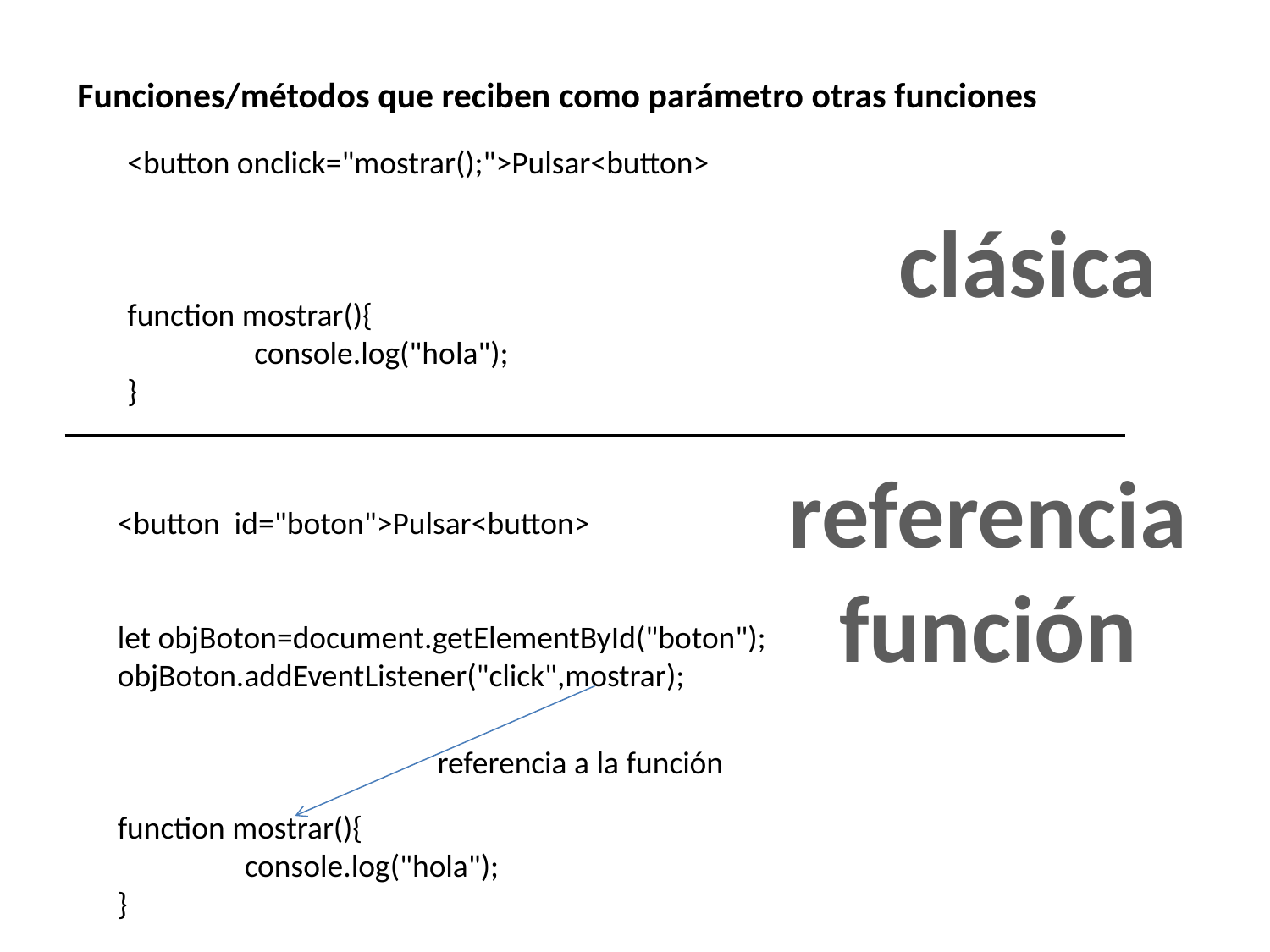

Funciones/métodos que reciben como parámetro otras funciones
<button onclick="mostrar();">Pulsar<button>

function mostrar(){
	console.log("hola");
}

clásica
referencia
función
<button  id="boton">Pulsar<button>

let objBoton=document.getElementById("boton");
objBoton.addEventListener("click",mostrar);

function mostrar(){
	console.log("hola");
}
referencia a la función